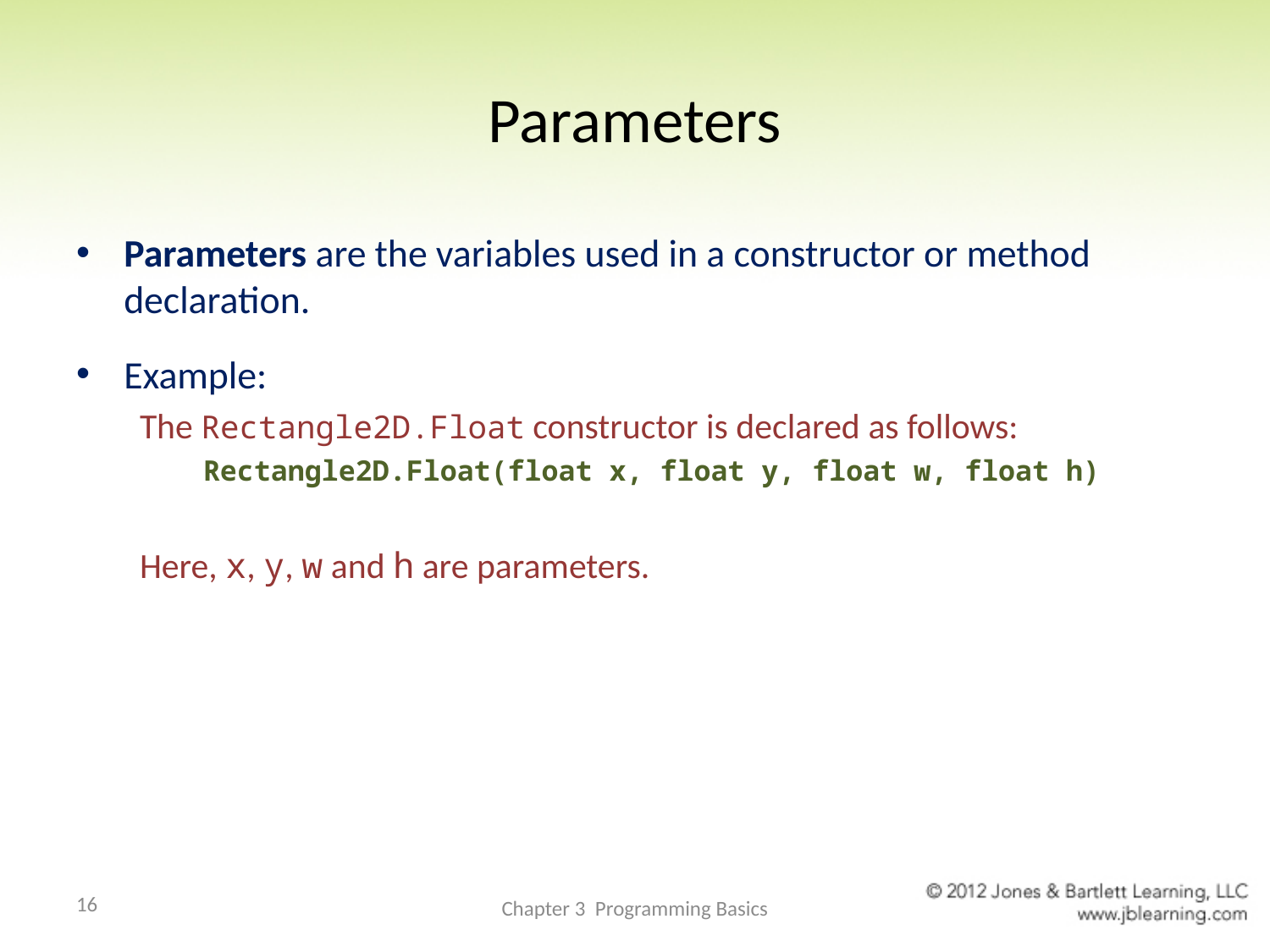

# Parameters
Parameters are the variables used in a constructor or method declaration.
Example:
The Rectangle2D.Float constructor is declared as follows:
Rectangle2D.Float(float x, float y, float w, float h)

Here, x, y, w and h are parameters.

16
Chapter 3  Programming Basics